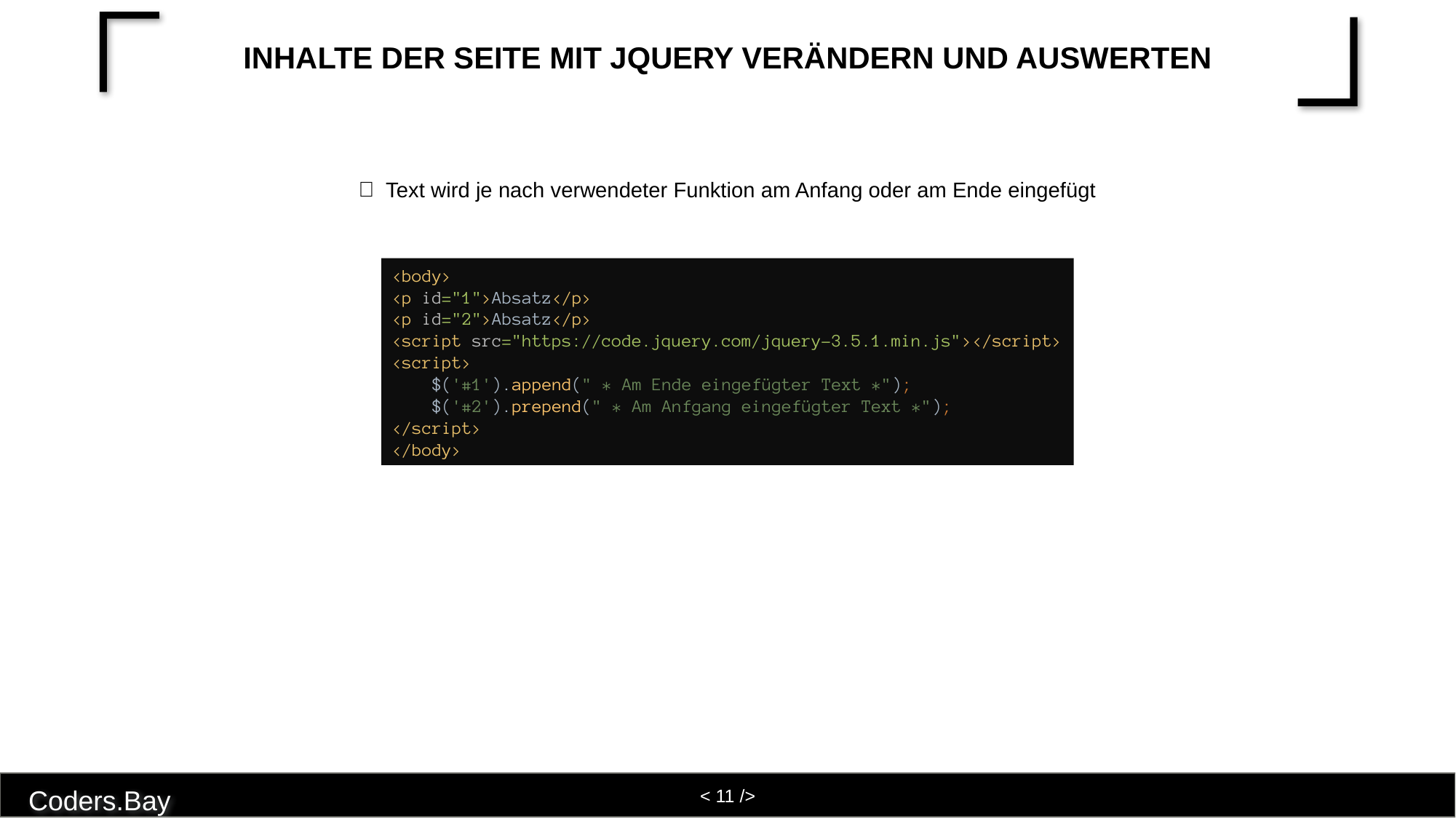

# Inhalte der Seite mit jQuery verändern und auswerten
Text wird je nach verwendeter Funktion am Anfang oder am Ende eingefügt
<body>
<p id="1">Absatz</p>
<p id="2">Absatz</p>
<script src="https://code.jquery.com/jquery-3.5.1.min.js"></script>
<script>
    $('#1').append(" * Am Ende eingefügter Text *");
    $('#2').prepend(" * Am Anfgang eingefügter Text *");
</script>
</body>